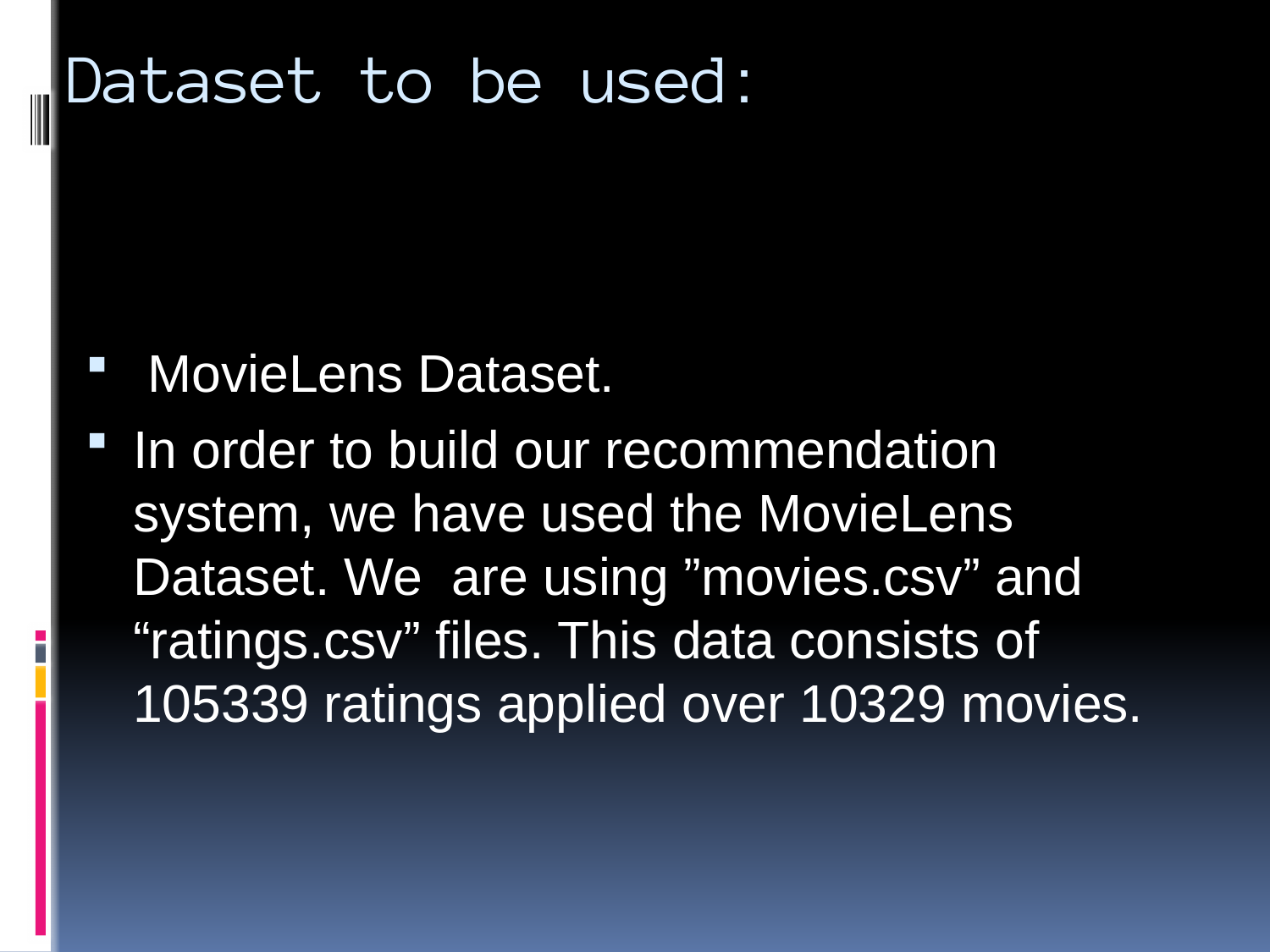

# Dataset to be used:

 MovieLens Dataset.
In order to build our recommendation system, we have used the MovieLens Dataset. We  are using ”movies.csv” and “ratings.csv” files. This data consists of 105339 ratings applied over 10329 movies.